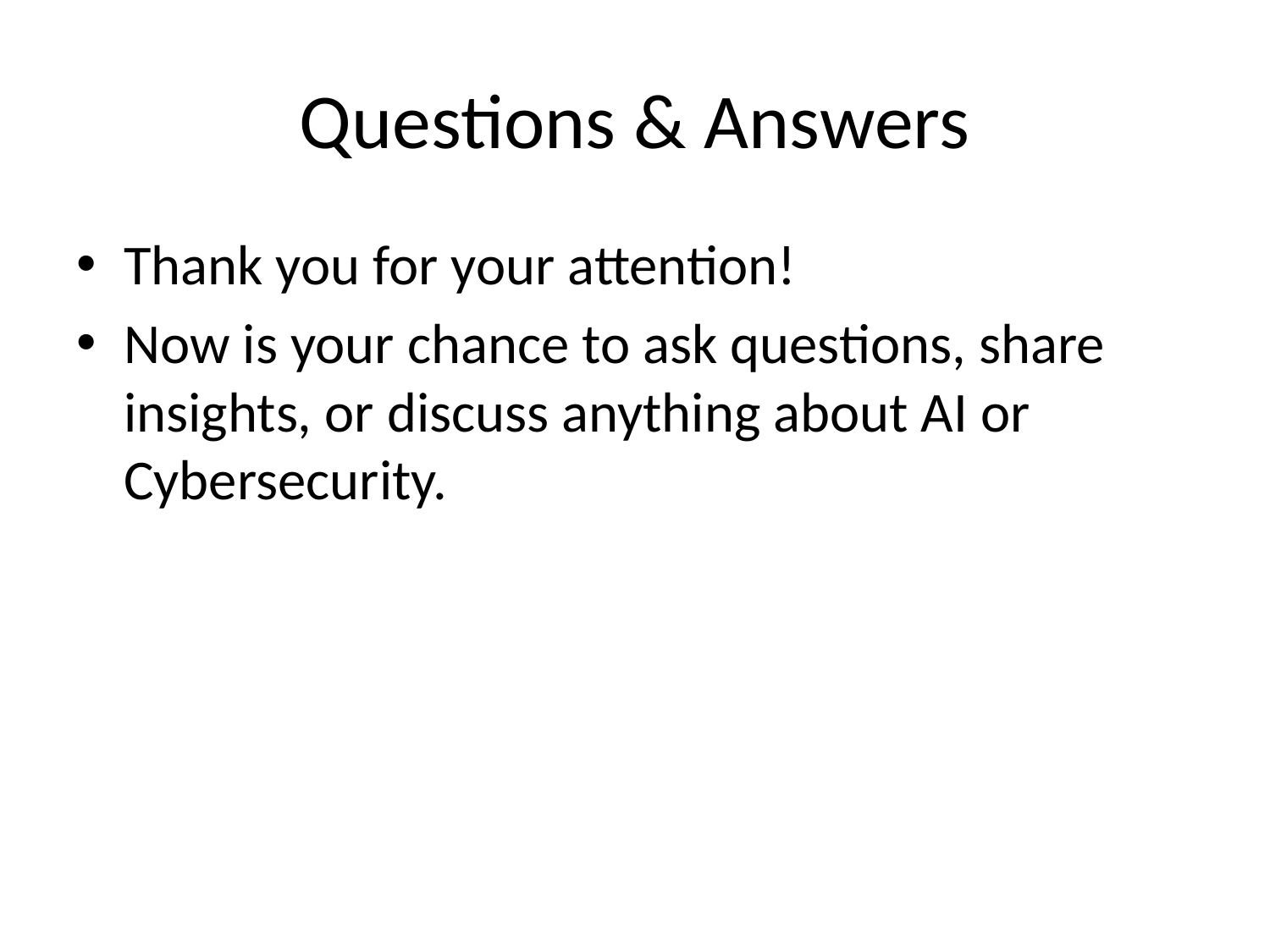

# Questions & Answers
Thank you for your attention!
Now is your chance to ask questions, share insights, or discuss anything about AI or Cybersecurity.